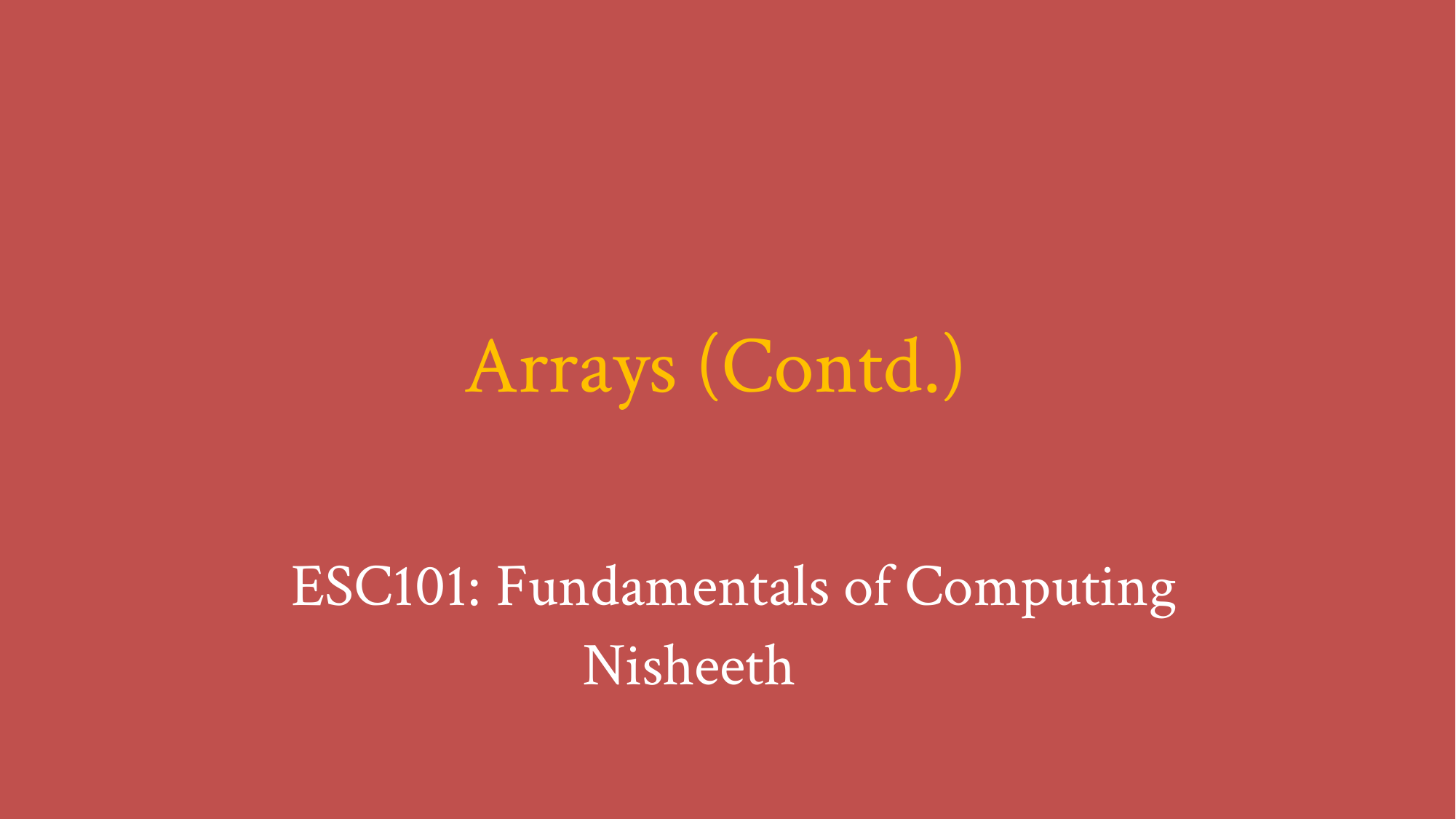

Arrays (Contd.)
# ESC101: Fundamentals of Computing
  Nisheeth